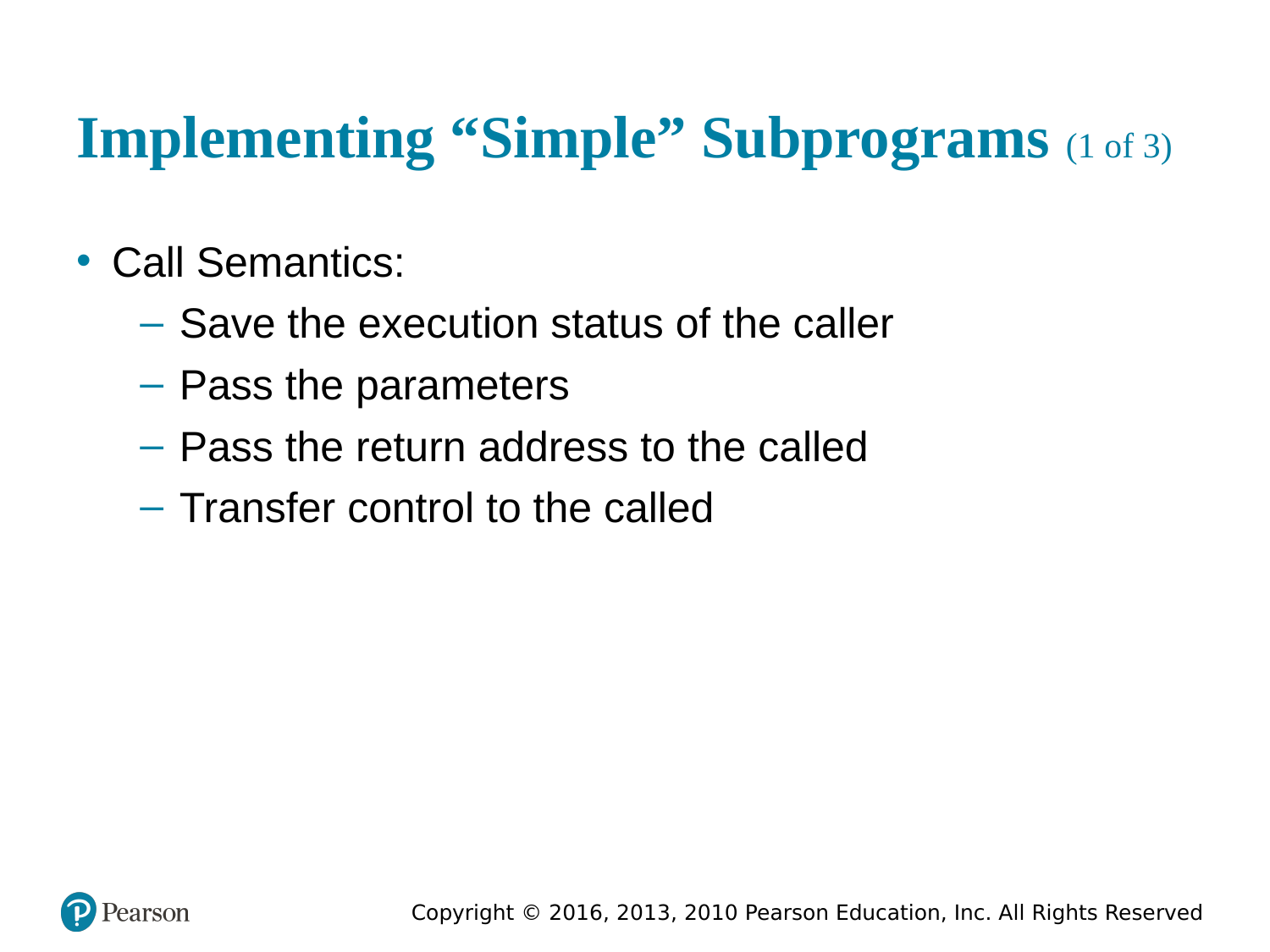

# Implementing “Simple” Subprograms (1 of 3)
Call Semantics:
Save the execution status of the caller
Pass the parameters
Pass the return address to the called
Transfer control to the called